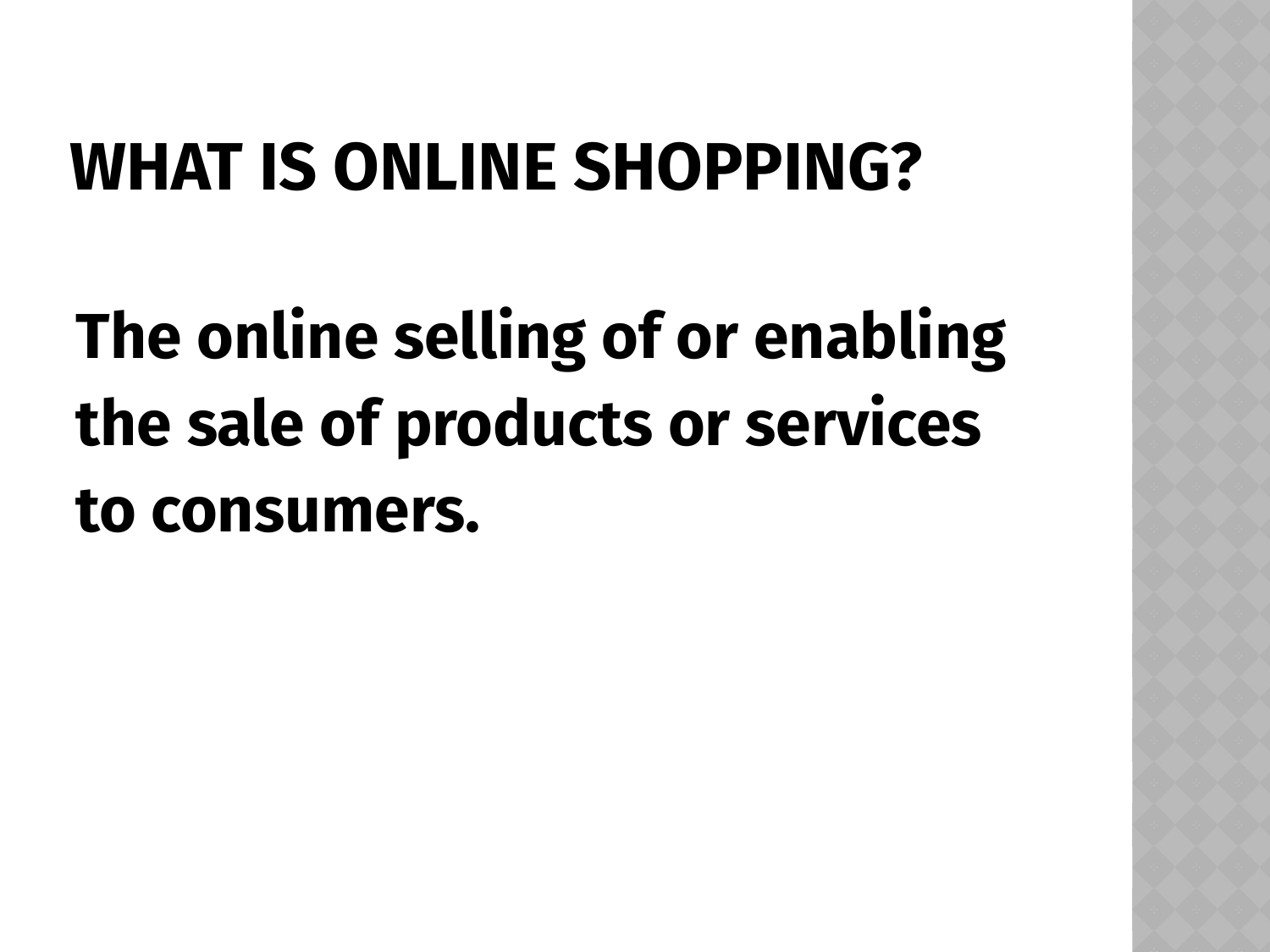

# What is Online Shopping?

The online selling of or enabling
the sale of products or services
to consumers.